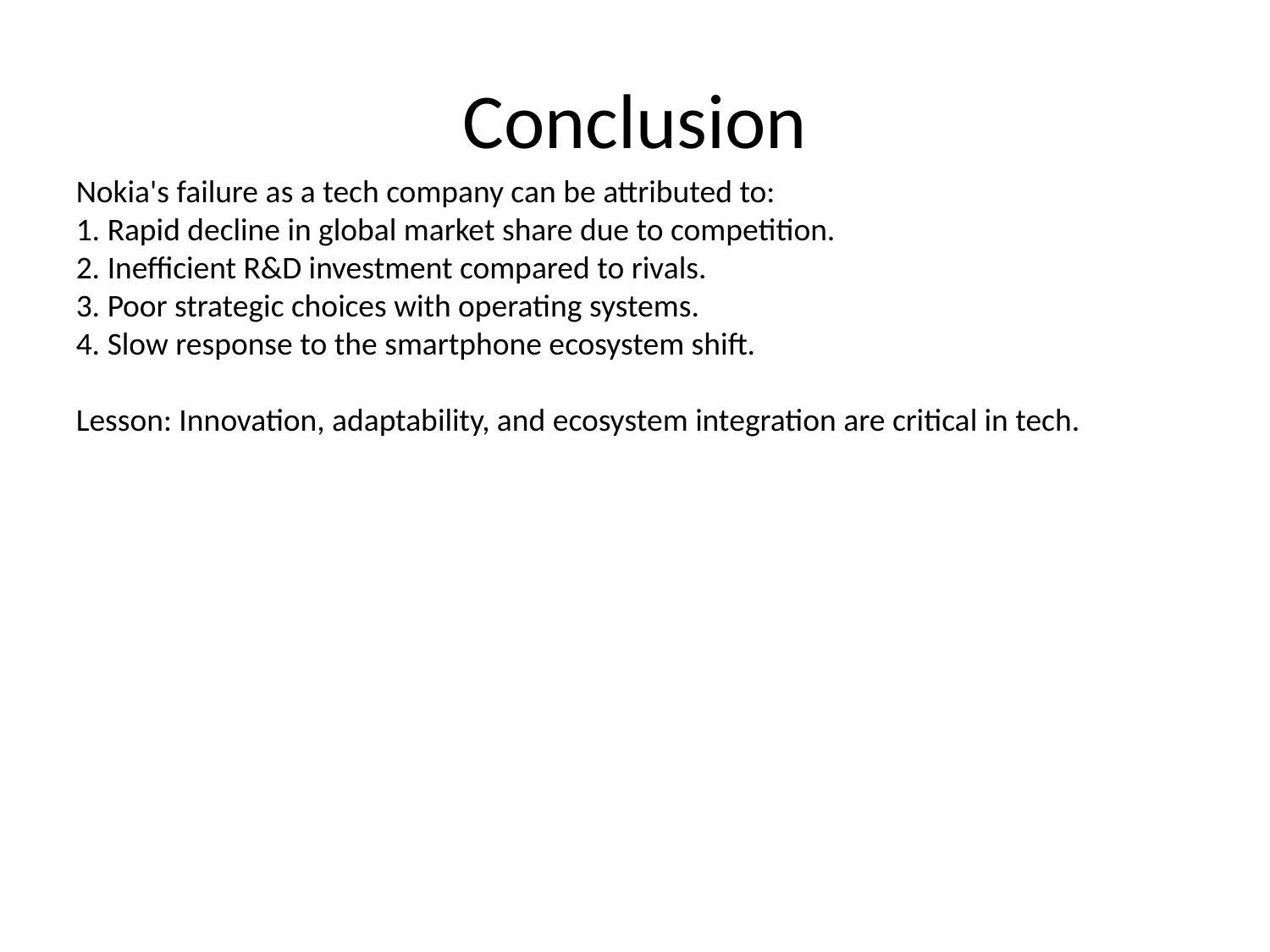

# Conclusion

Nokia's failure as a tech company can be attributed to:
1. Rapid decline in global market share due to competition.
2. Inefficient R&D investment compared to rivals.
3. Poor strategic choices with operating systems.
4. Slow response to the smartphone ecosystem shift.
Lesson: Innovation, adaptability, and ecosystem integration are critical in tech.